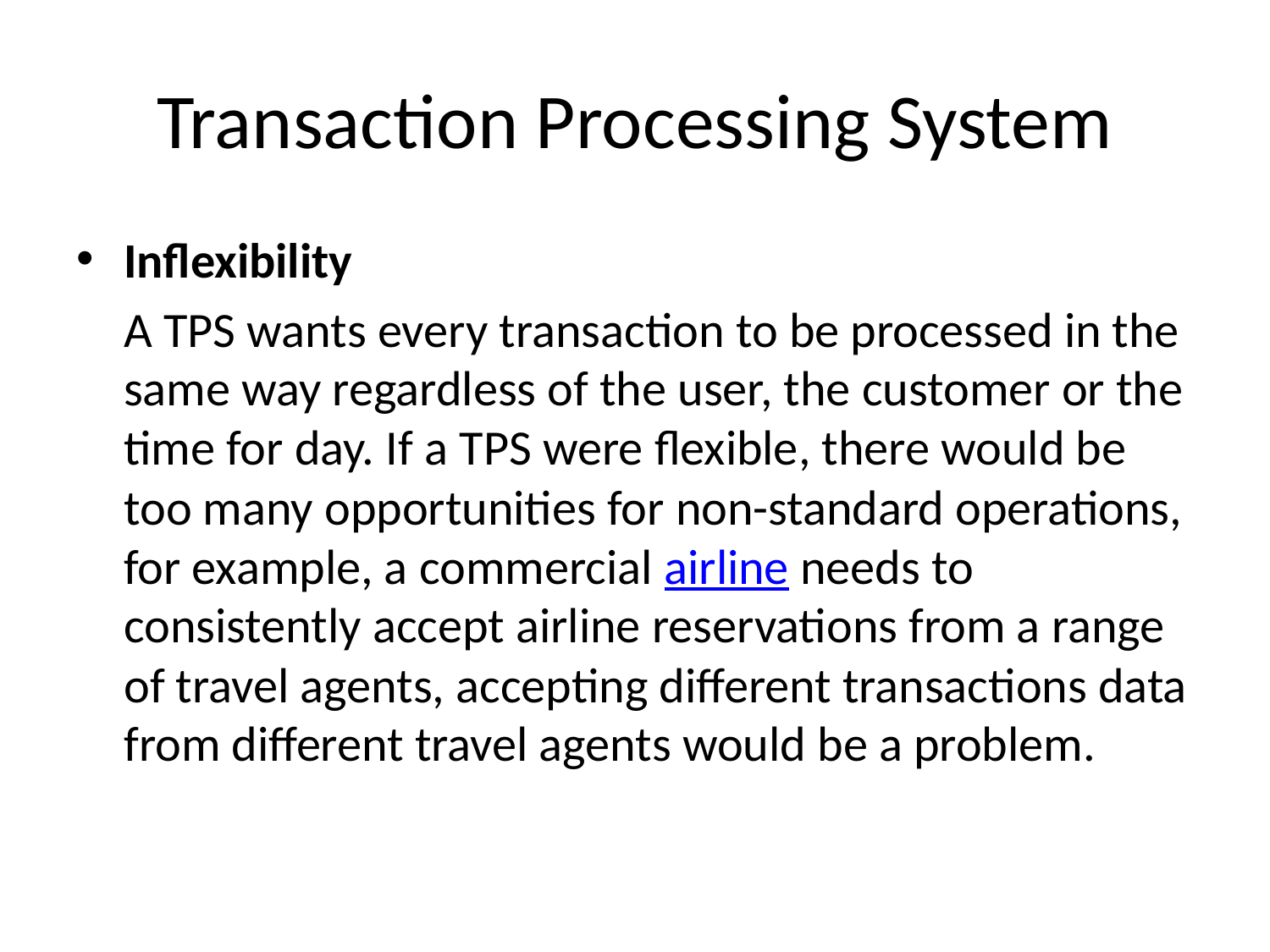

# Transaction Processing System
Inflexibility
	A TPS wants every transaction to be processed in the same way regardless of the user, the customer or the time for day. If a TPS were flexible, there would be too many opportunities for non-standard operations, for example, a commercial airline needs to consistently accept airline reservations from a range of travel agents, accepting different transactions data from different travel agents would be a problem.